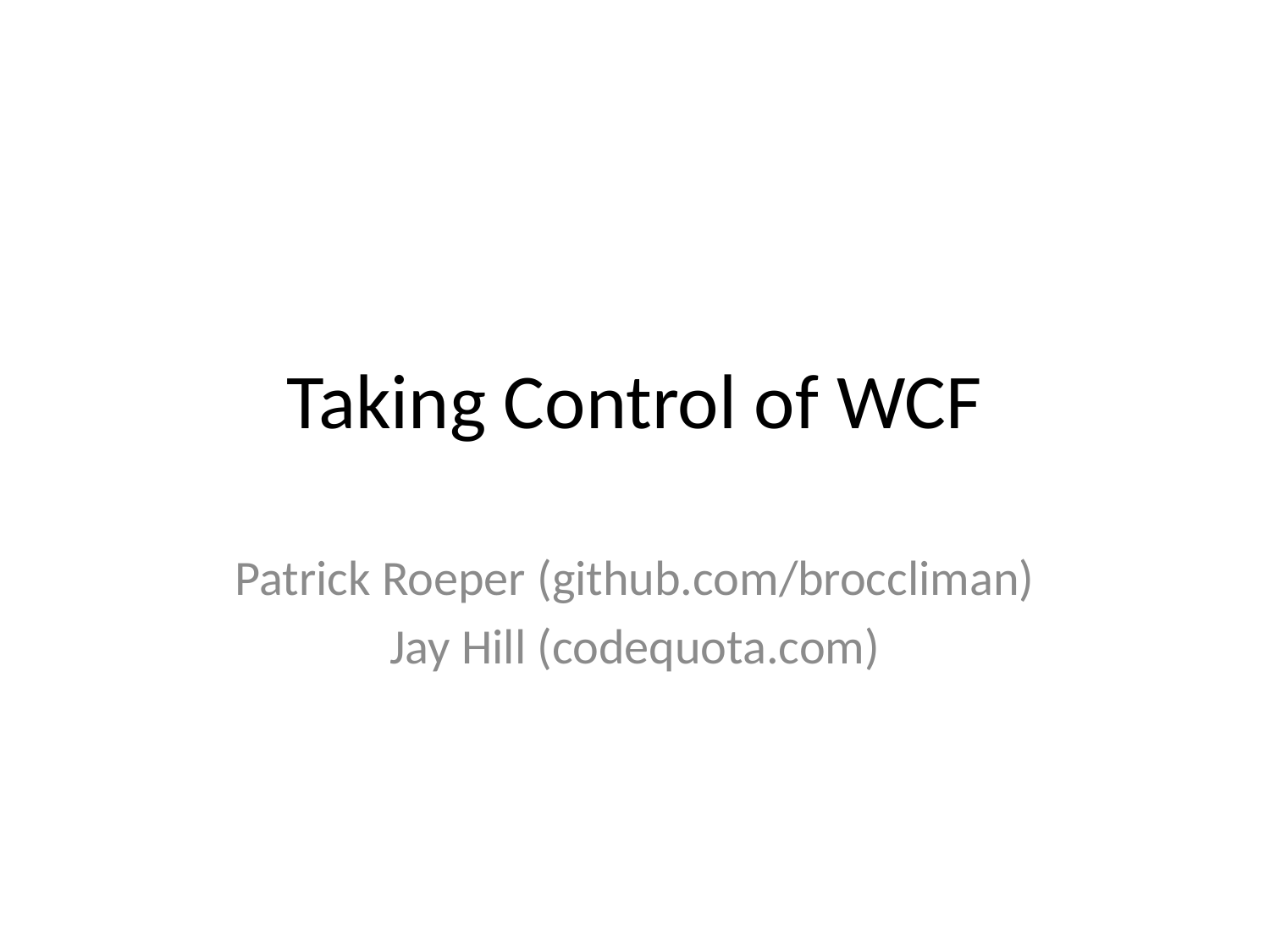

# Taking Control of WCF
Patrick Roeper (github.com/broccliman)
Jay Hill (codequota.com)